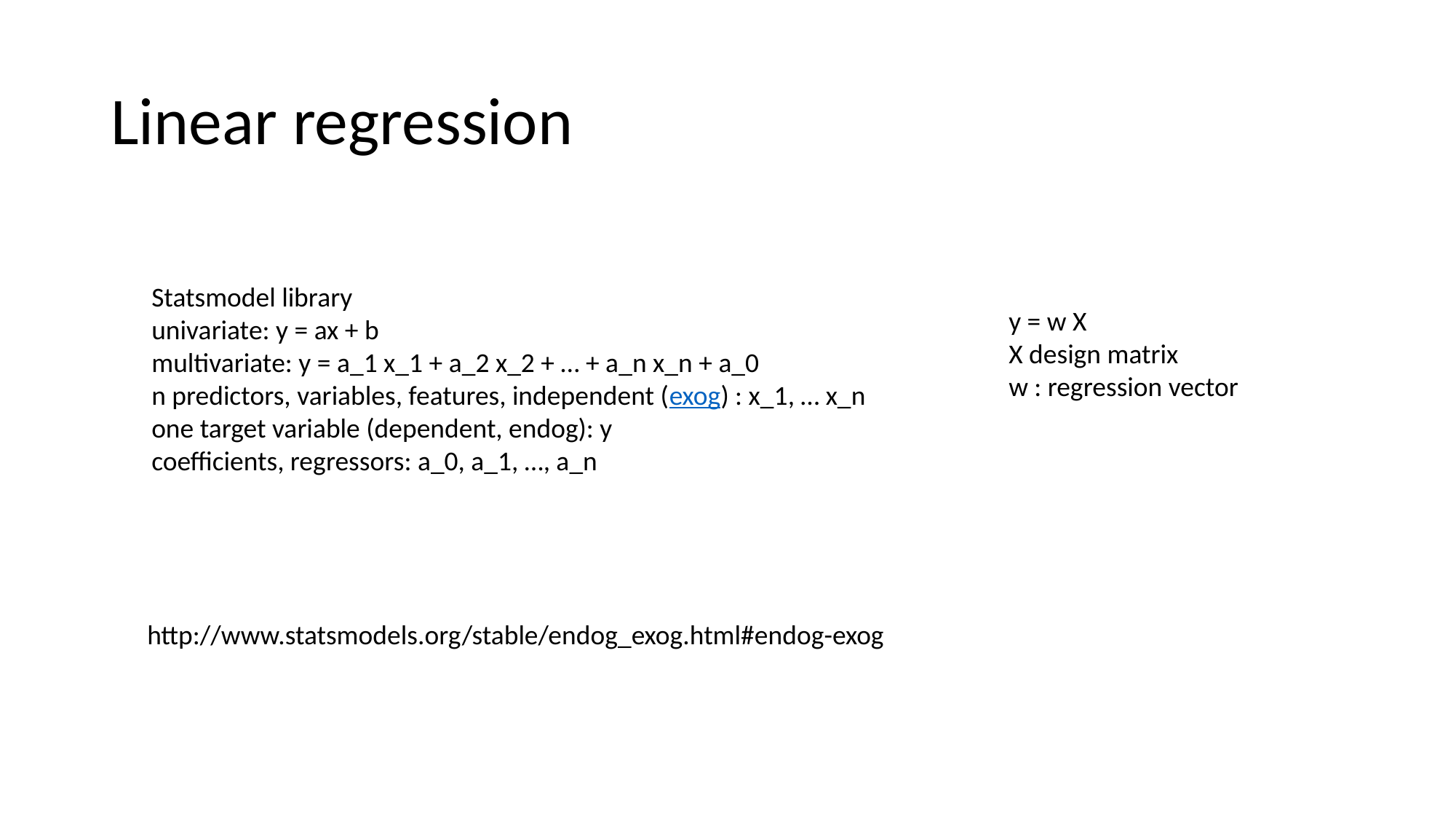

# Linear regression
Statsmodel library
univariate: y = ax + b
multivariate: y = a_1 x_1 + a_2 x_2 + … + a_n x_n + a_0
n predictors, variables, features, independent (exog) : x_1, … x_n
one target variable (dependent, endog): y
coefficients, regressors: a_0, a_1, …, a_n
y = w X
X design matrix
w : regression vector
http://www.statsmodels.org/stable/endog_exog.html#endog-exog